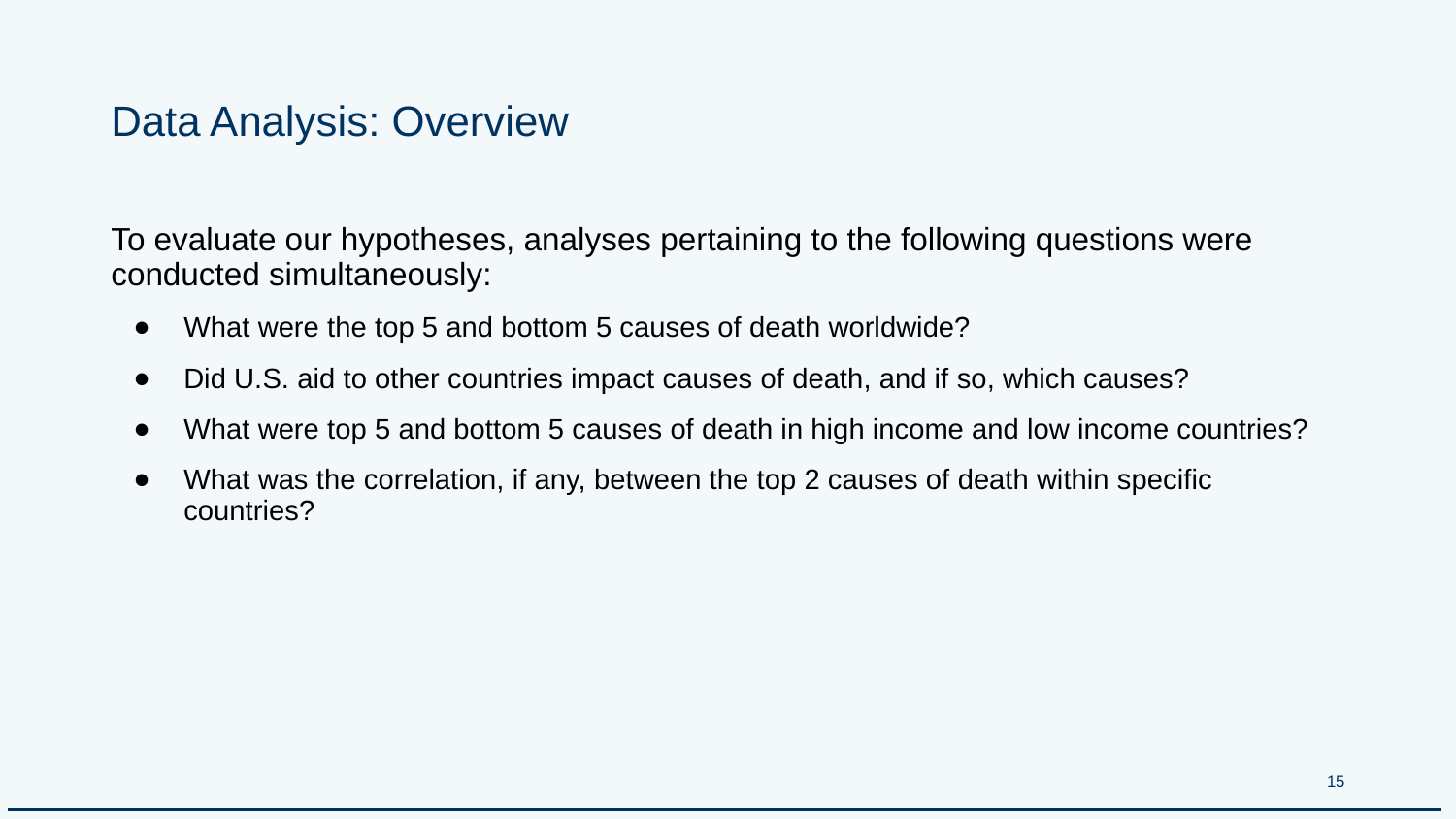

# Data Analysis: Overview
To evaluate our hypotheses, analyses pertaining to the following questions were conducted simultaneously:
What were the top 5 and bottom 5 causes of death worldwide?
Did U.S. aid to other countries impact causes of death, and if so, which causes?
What were top 5 and bottom 5 causes of death in high income and low income countries?
What was the correlation, if any, between the top 2 causes of death within specific countries?
15